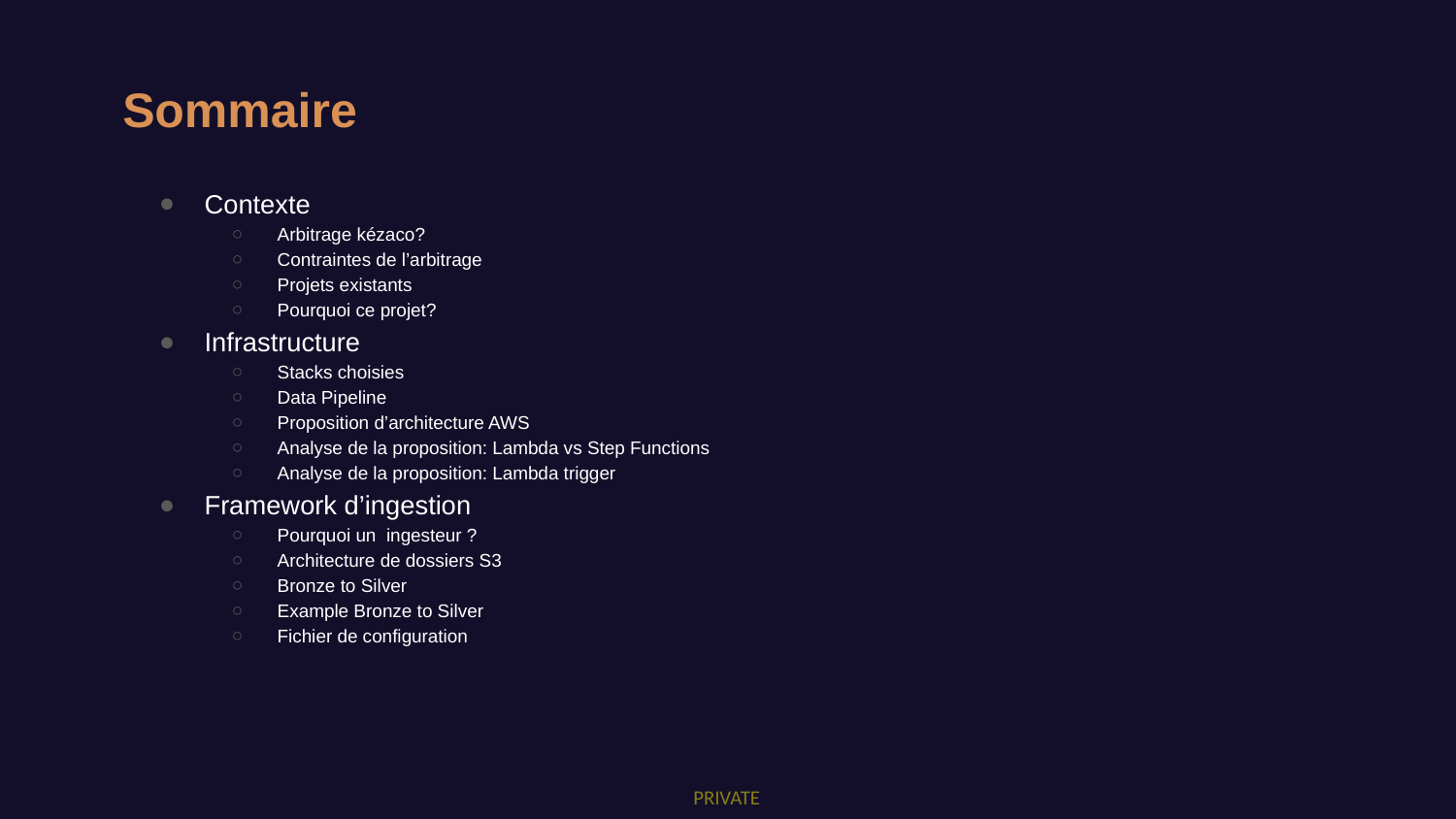

# Sommaire
Contexte
Arbitrage kézaco?
Contraintes de l’arbitrage
Projets existants
Pourquoi ce projet?
Infrastructure
Stacks choisies
Data Pipeline
Proposition d’architecture AWS
Analyse de la proposition: Lambda vs Step Functions
Analyse de la proposition: Lambda trigger
Framework d’ingestion
Pourquoi un  ingesteur ?
Architecture de dossiers S3
Bronze to Silver
Example Bronze to Silver
Fichier de configuration